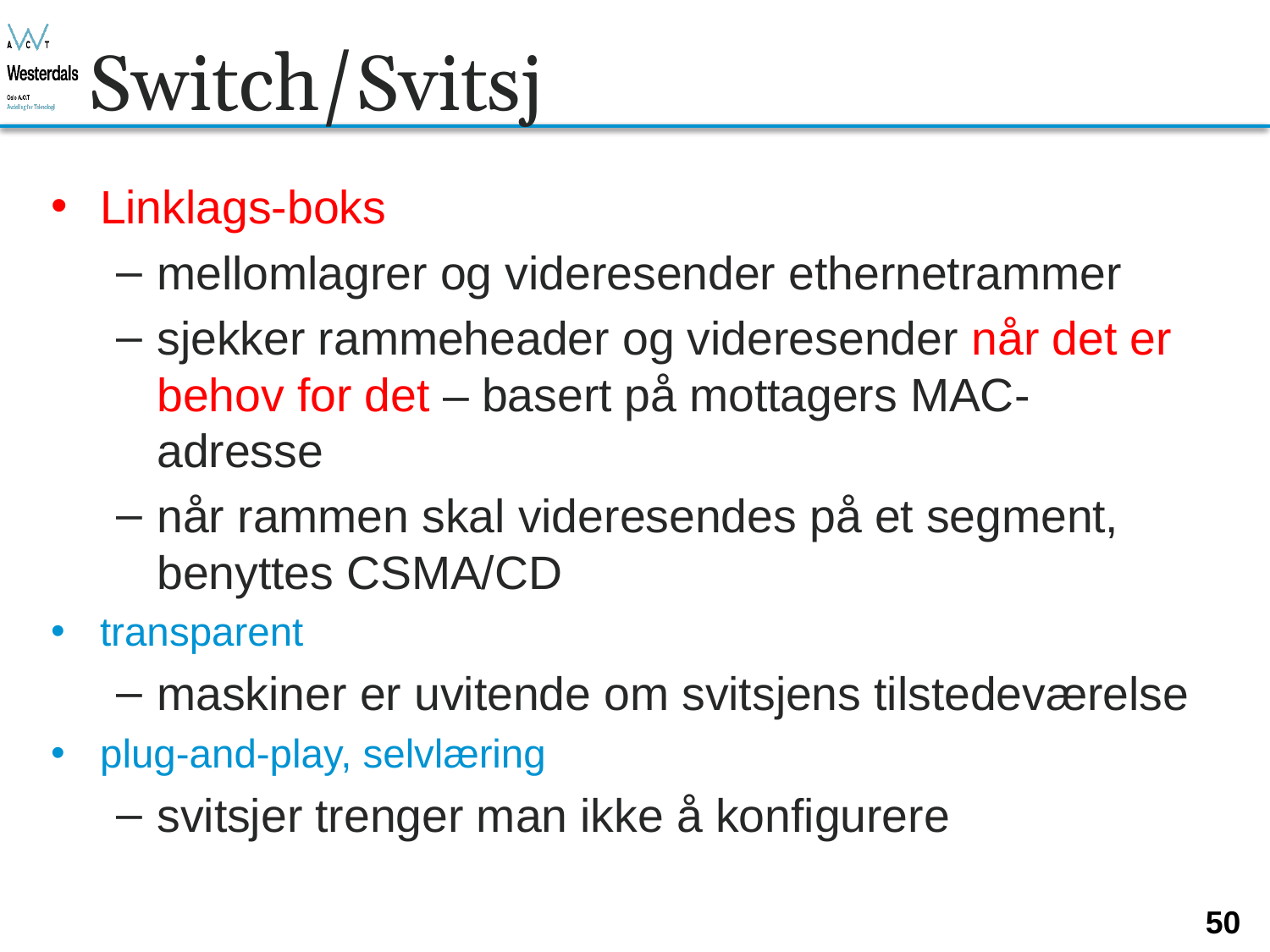

# Switch/Svitsj
Linklags-boks
mellomlagrer og videresender ethernetrammer
sjekker rammeheader og videresender når det er behov for det – basert på mottagers MAC-adresse
når rammen skal videresendes på et segment, benyttes CSMA/CD
transparent
maskiner er uvitende om svitsjens tilstedeværelse
plug-and-play, selvlæring
svitsjer trenger man ikke å konfigurere
50
Bjørn O. Listog -- blistog@nith.no